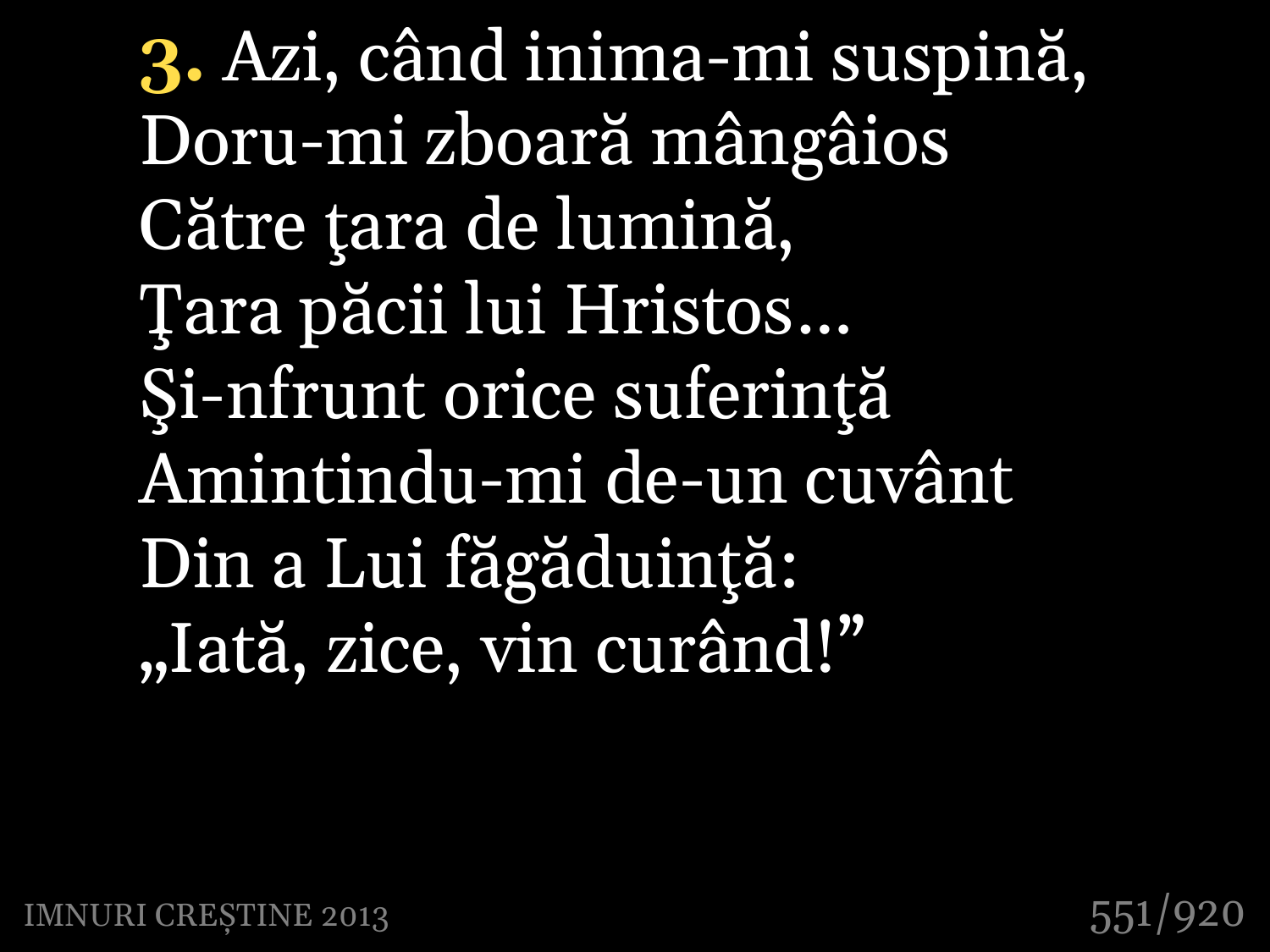

3. Azi, când inima-mi suspină,
Doru-mi zboară mângâios
Către ţara de lumină,
Ţara păcii lui Hristos…
Şi-nfrunt orice suferinţă
Amintindu-mi de-un cuvânt
Din a Lui făgăduinţă:
„Iată, zice, vin curând!”
551/920
IMNURI CREȘTINE 2013